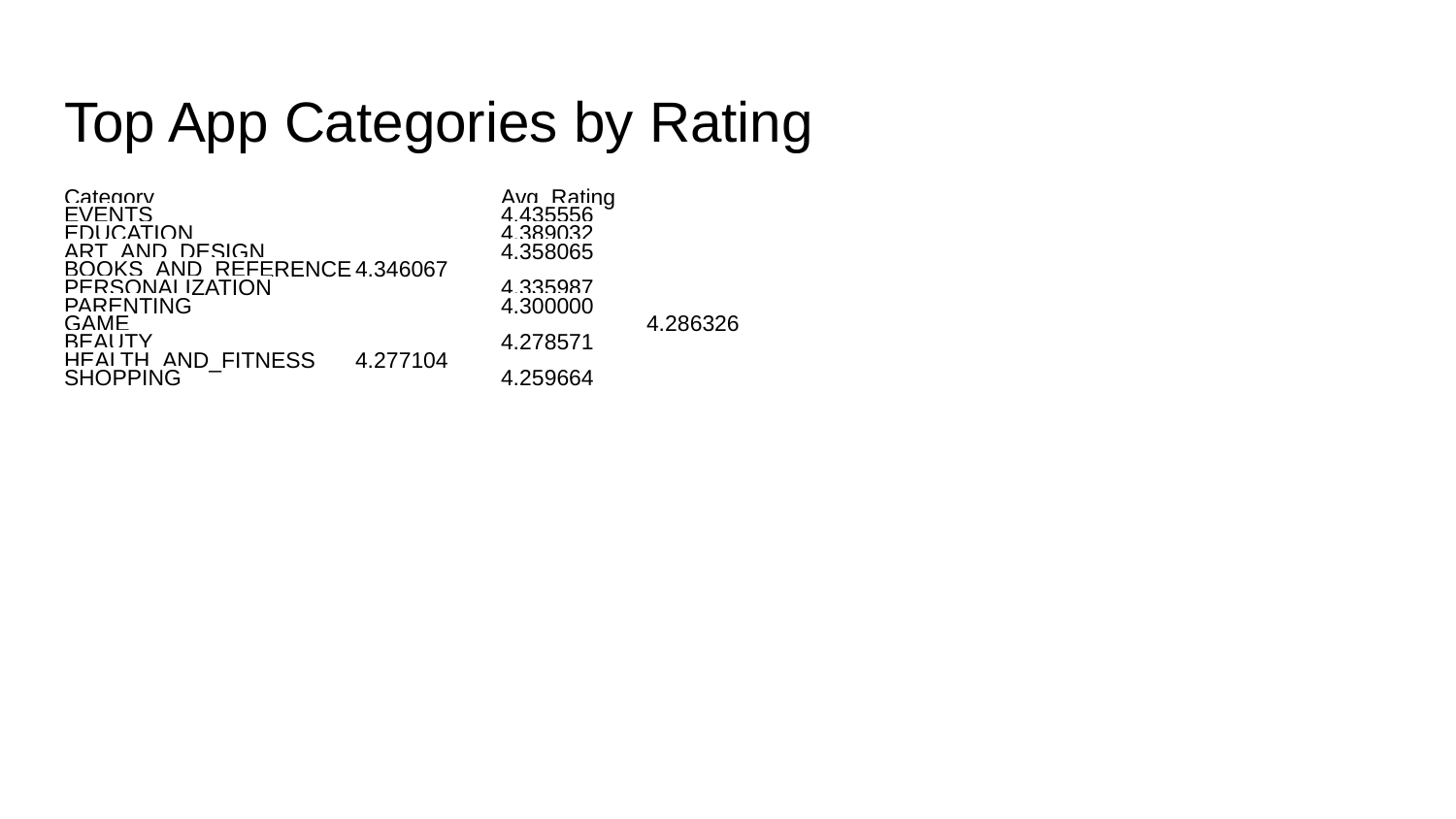

# Top App Categories by Rating
Category			Avg_Rating
EVENTS			4.435556
EDUCATION			4.389032
ART_AND_DESIGN		4.358065
BOOKS_AND_REFERENCE	4.346067
PERSONALIZATION		4.335987
PARENTING			4.300000
GAME				4.286326
BEAUTY			4.278571
HEALTH_AND_FITNESS	4.277104
SHOPPING			4.259664